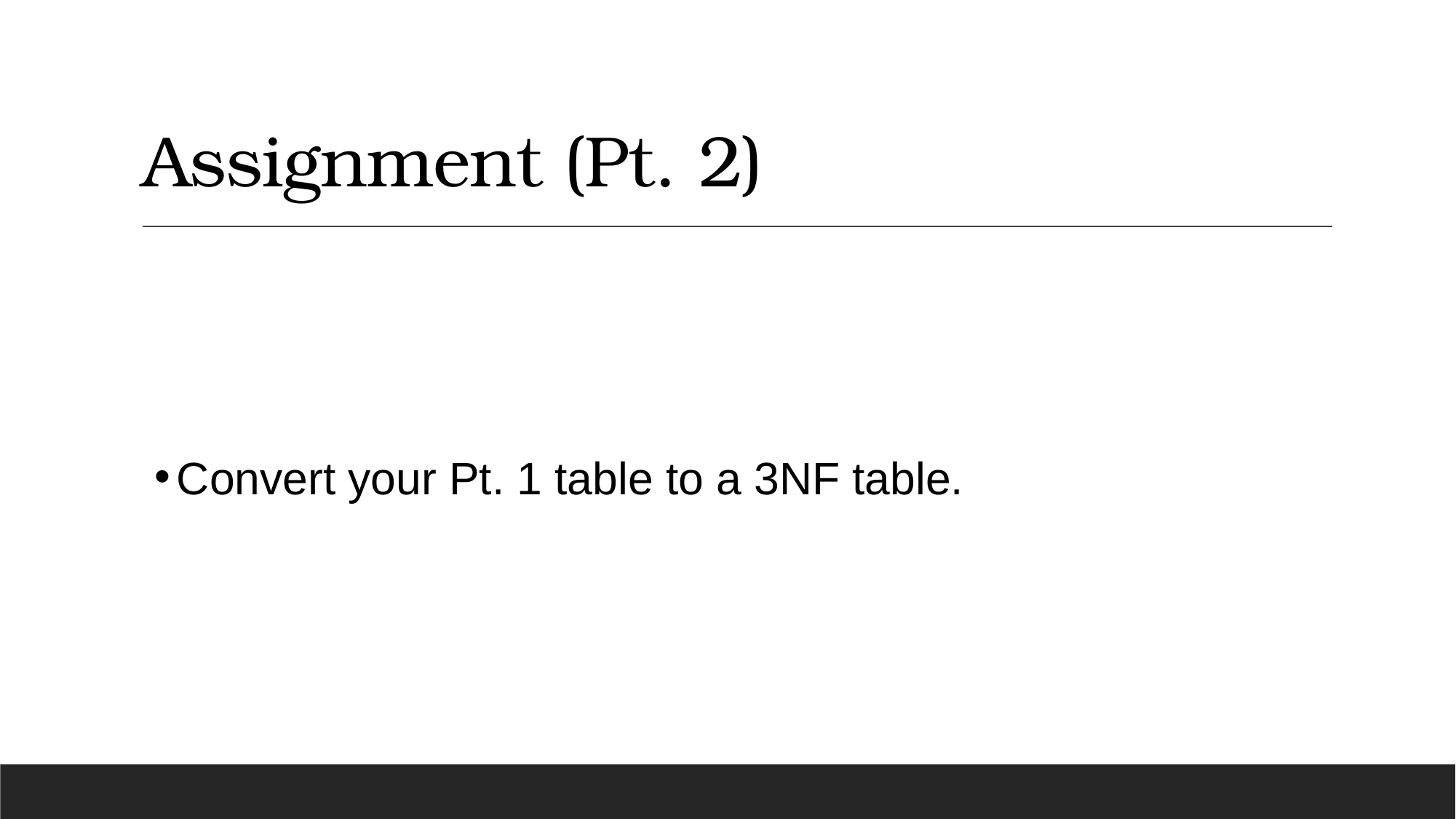

# Assignment (Pt. 2)
Convert your Pt. 1 table to a 3NF table.